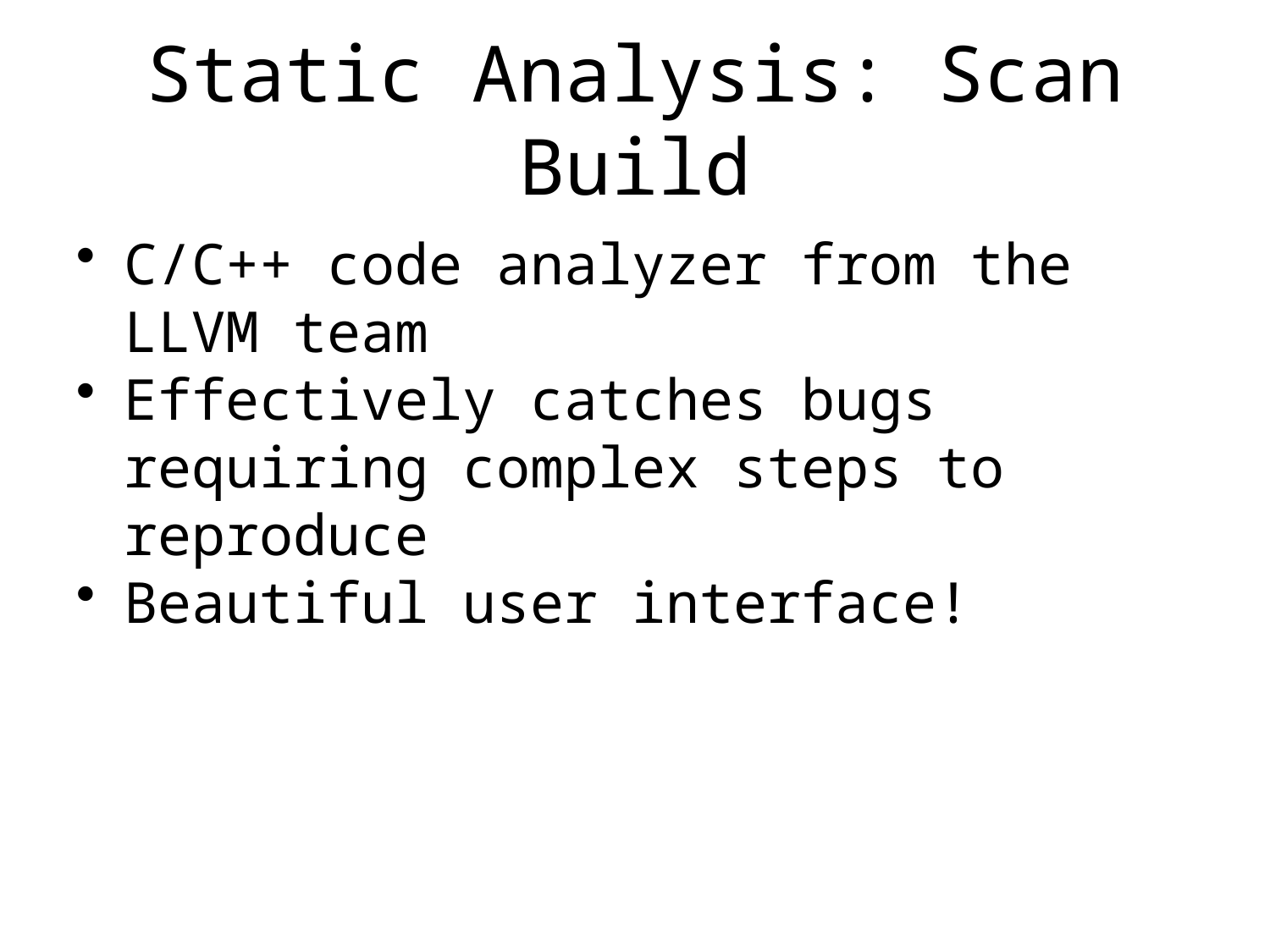

# Static Analysis: Scan Build
C/C++ code analyzer from the LLVM team
Effectively catches bugs requiring complex steps to reproduce
Beautiful user interface!